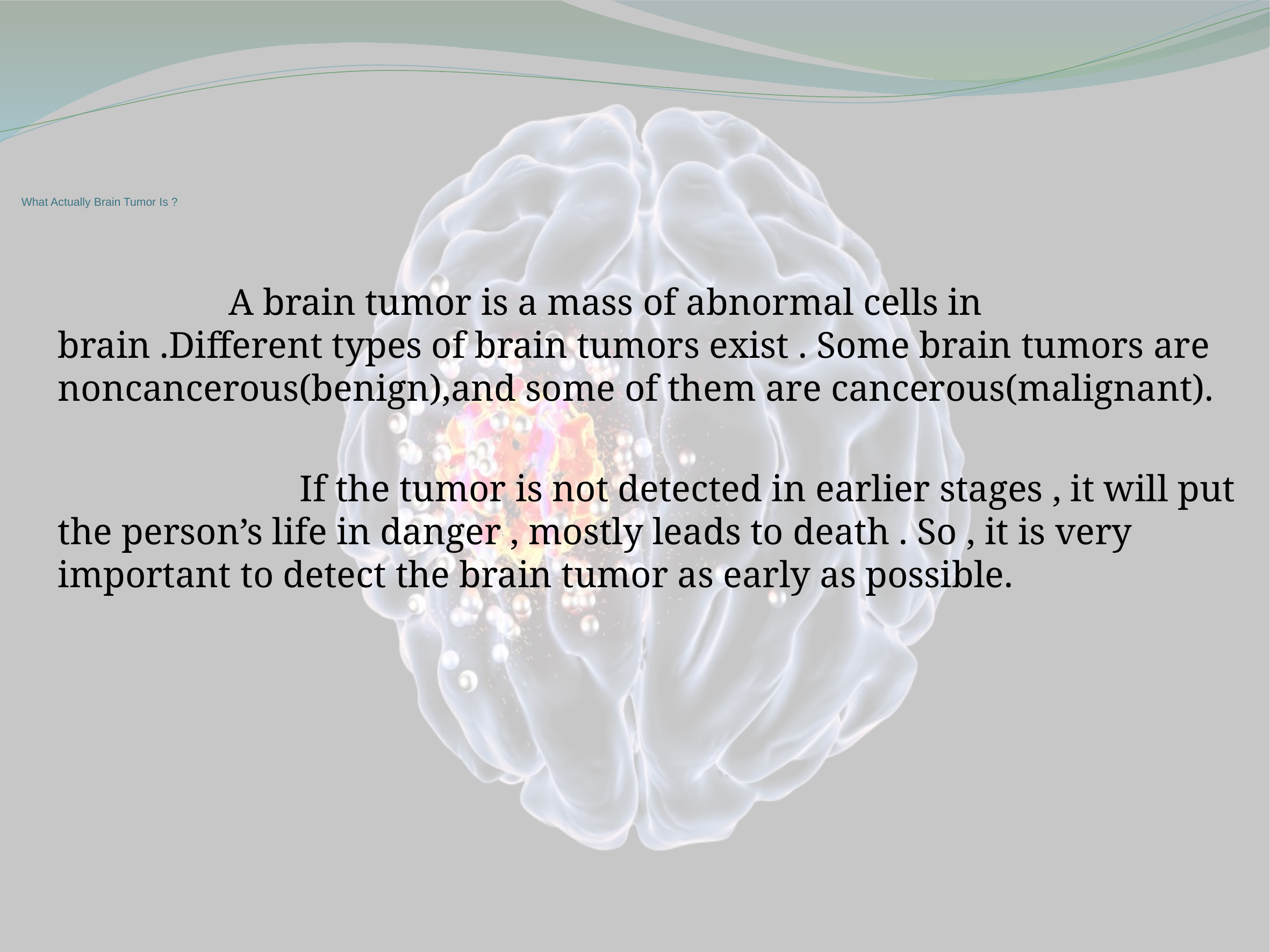

# What Actually Brain Tumor Is ?

			 A brain tumor is a mass of abnormal cells in  brain .Different types of brain tumors exist . Some brain tumors are noncancerous(benign),and some of them are cancerous(malignant).

				If the tumor is not detected in earlier stages , it will put the person’s life in danger , mostly leads to death . So , it is very important to detect the brain tumor as early as possible.